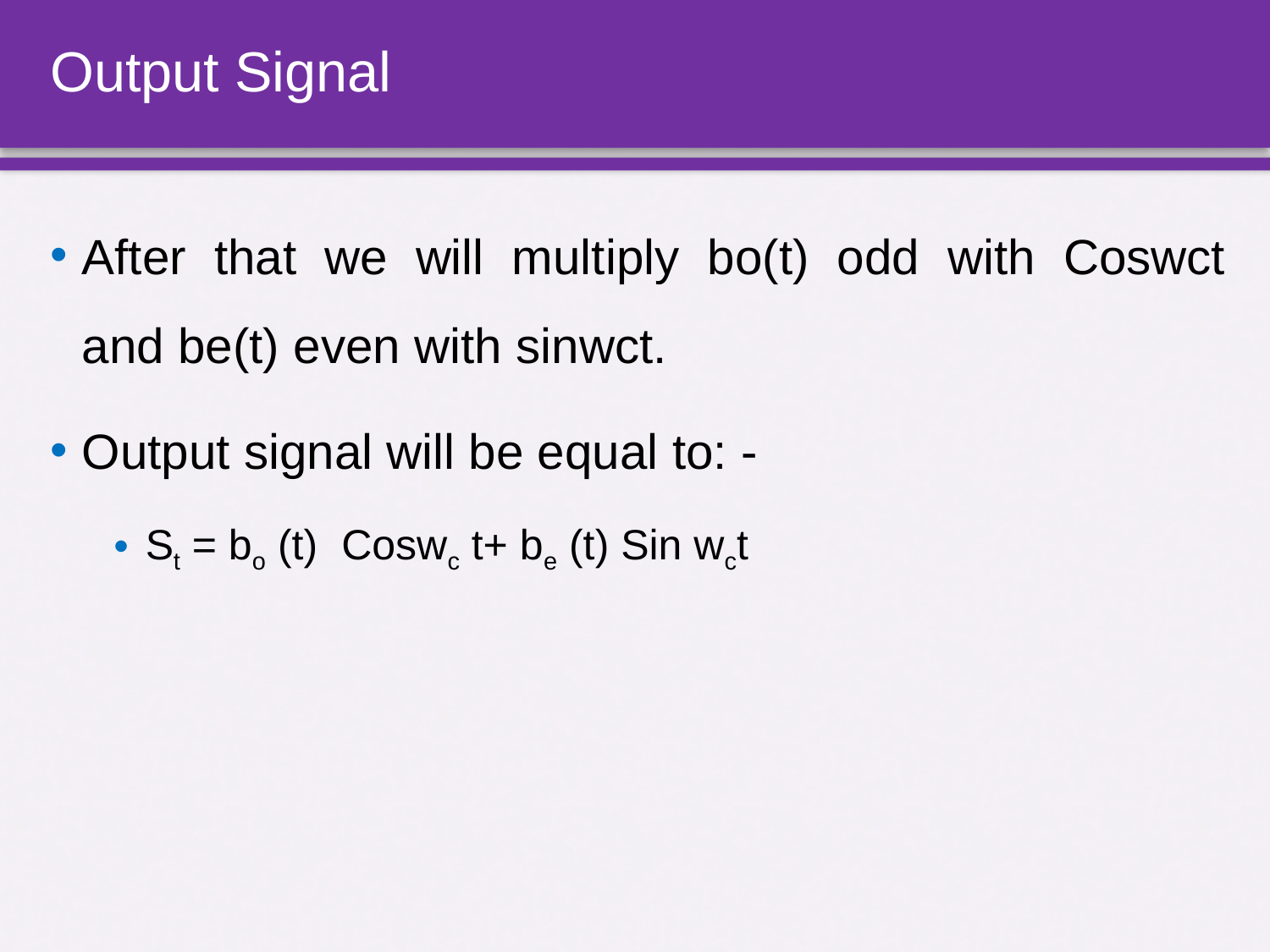

# Output Signal
After that we will multiply bo(t) odd with Coswct
and be(t) even with sinwct.
Output signal will be equal to: -
St = bo (t)  Coswc t+ be (t) Sin wct